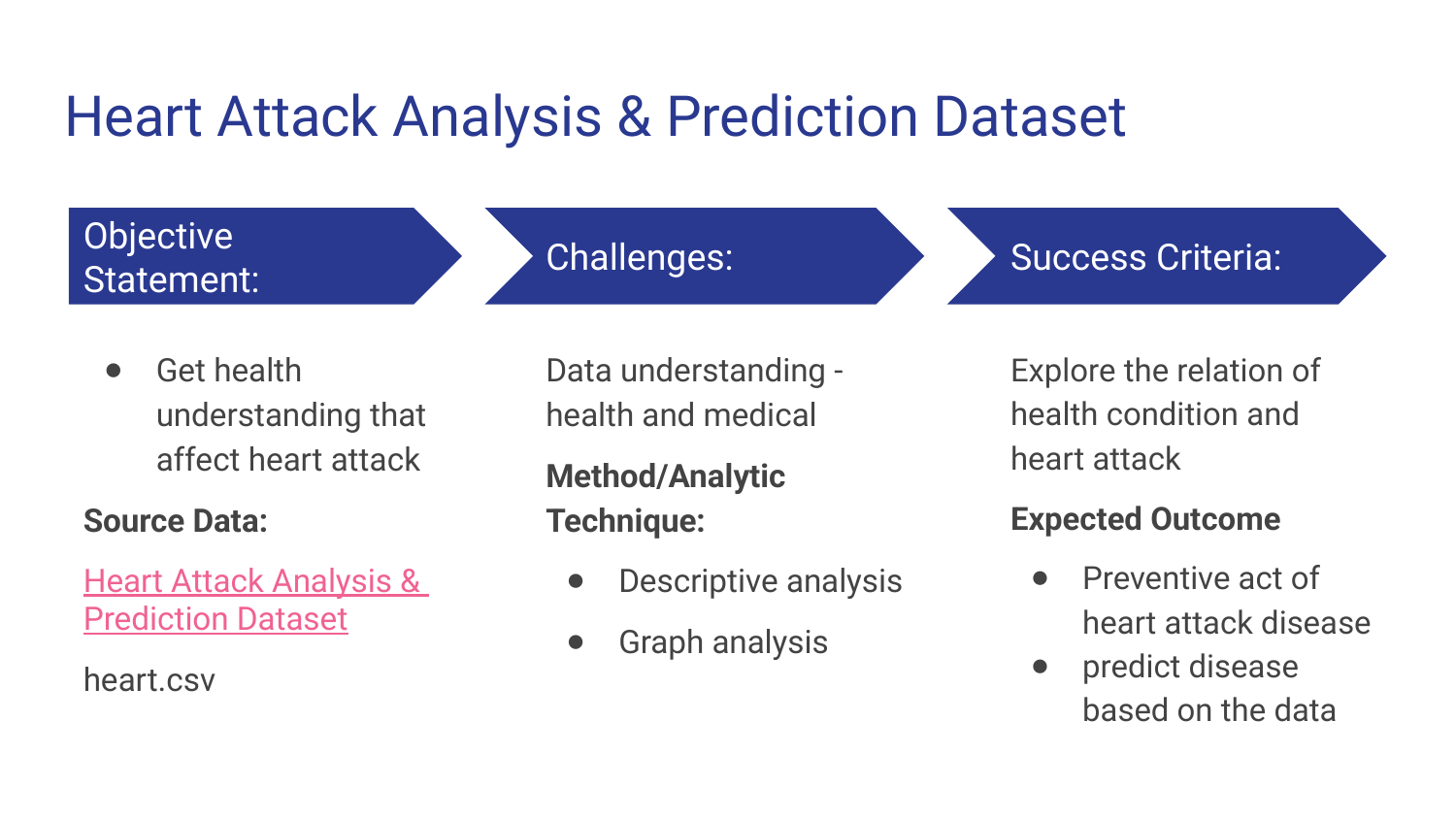

# Heart Attack Analysis & Prediction Dataset

Objective Statement:
Challenges:
Success Criteria:
Get health understanding that affect heart attack
Source Data:
Heart Attack Analysis & Prediction Dataset
heart.csv
Data understanding - health and medical
Method/Analytic Technique:
Descriptive analysis
Graph analysis
Explore the relation of health condition and heart attack
Expected Outcome
Preventive act of heart attack disease
predict disease based on the data